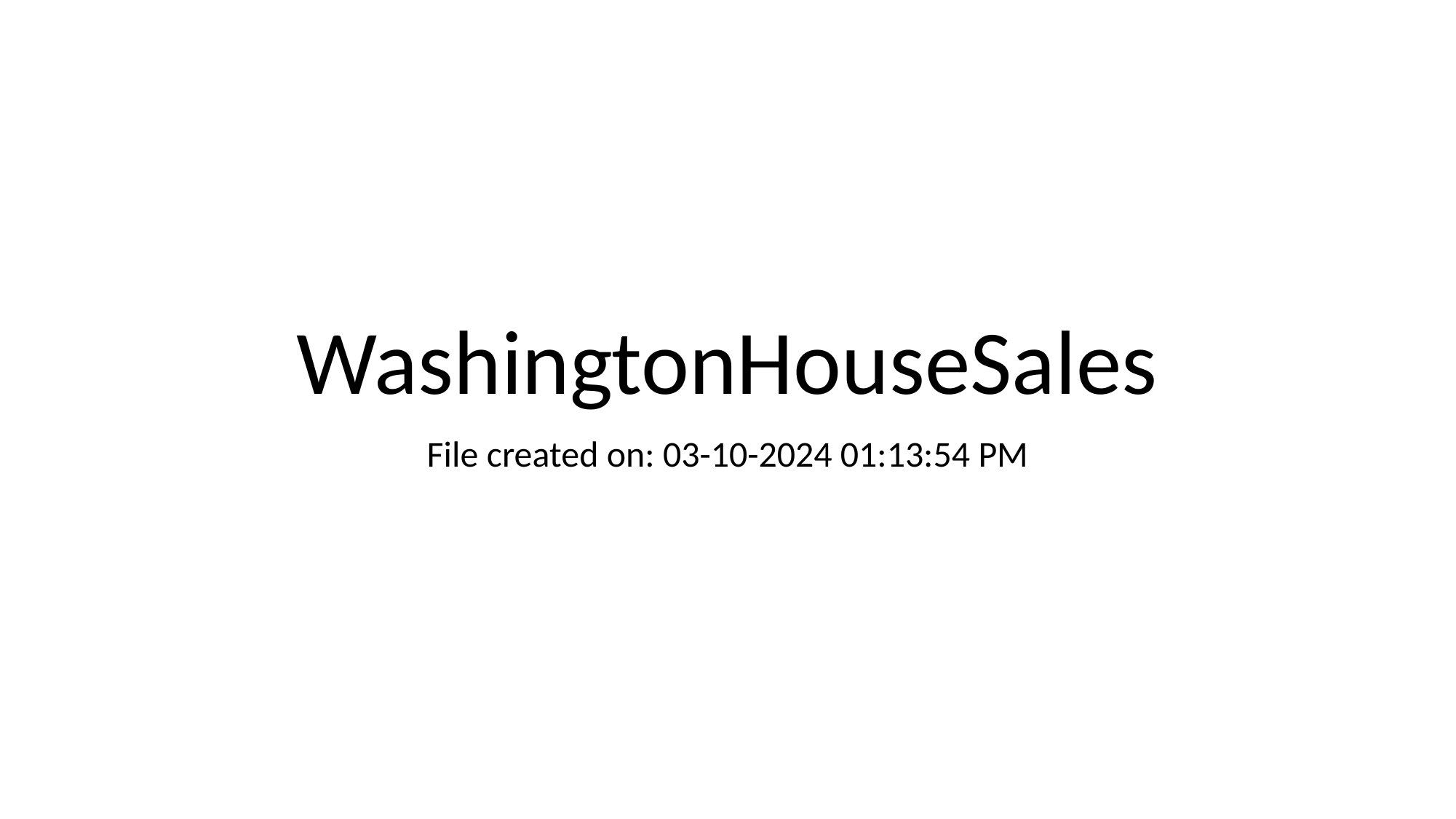

# WashingtonHouseSales
File created on: 03-10-2024 01:13:54 PM